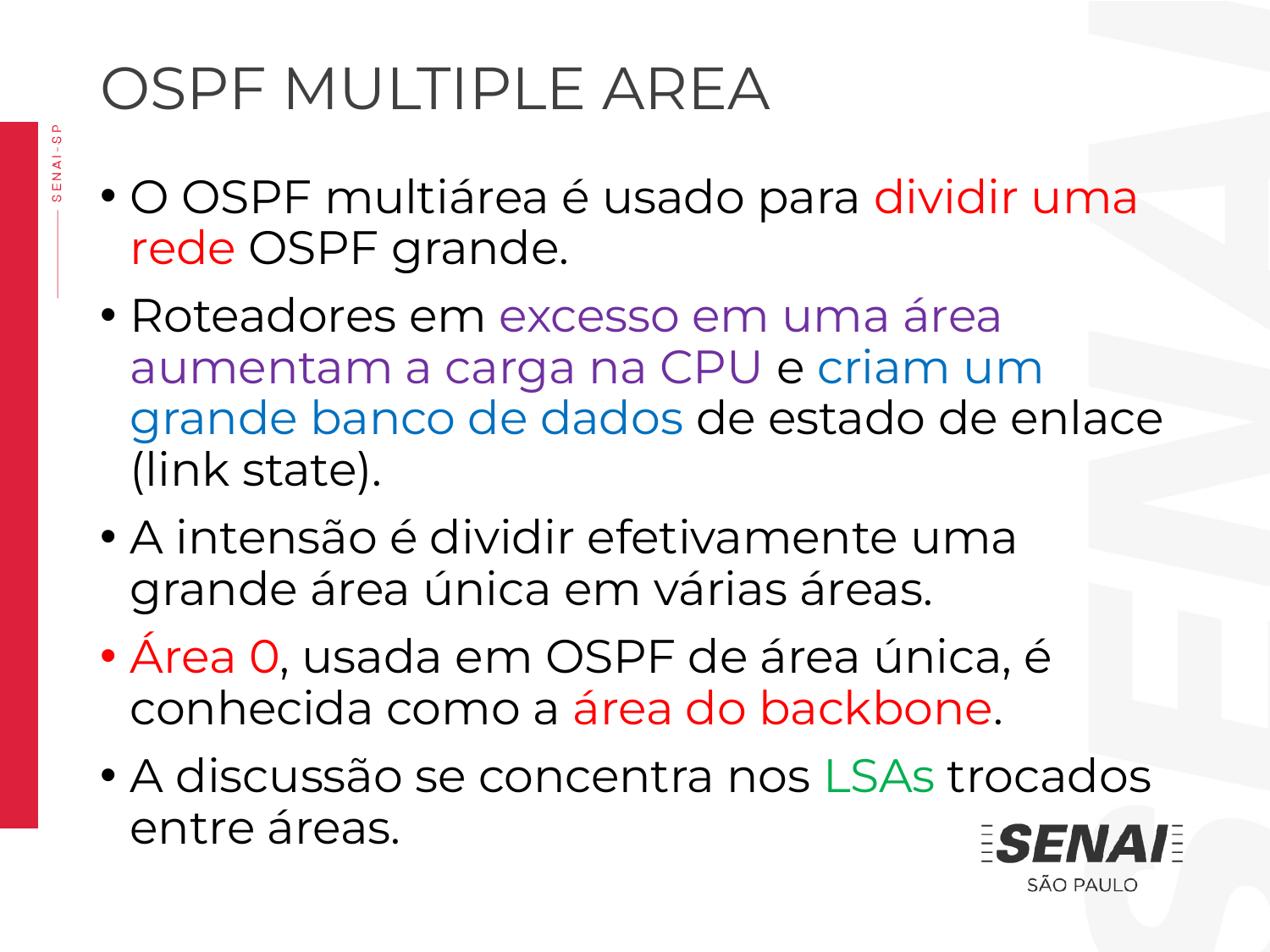

OSPF MULTIPLE AREA
O OSPF multiárea é usado para dividir uma rede OSPF grande.
Roteadores em excesso em uma área aumentam a carga na CPU e criam um grande banco de dados de estado de enlace (link state).
A intensão é dividir efetivamente uma grande área única em várias áreas.
Área 0, usada em OSPF de área única, é conhecida como a área do backbone.
A discussão se concentra nos LSAs trocados entre áreas.